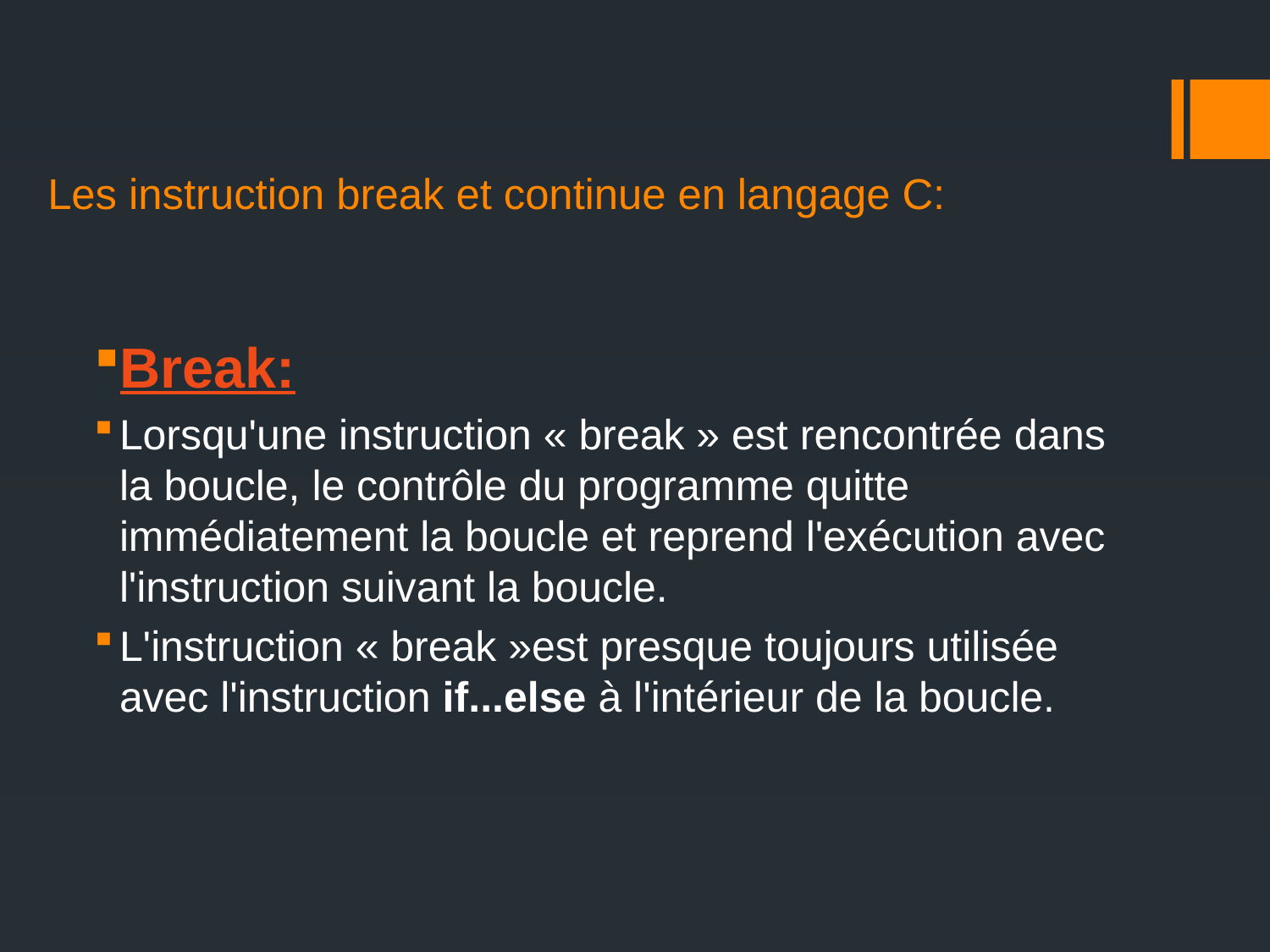

# Les instruction break et continue en langage C:

Break:
Lorsqu'une instruction « break » est rencontrée dans la boucle, le contrôle du programme quitte immédiatement la boucle et reprend l'exécution avec l'instruction suivant la boucle.
L'instruction « break »est presque toujours utilisée avec l'instruction if...else à l'intérieur de la boucle.